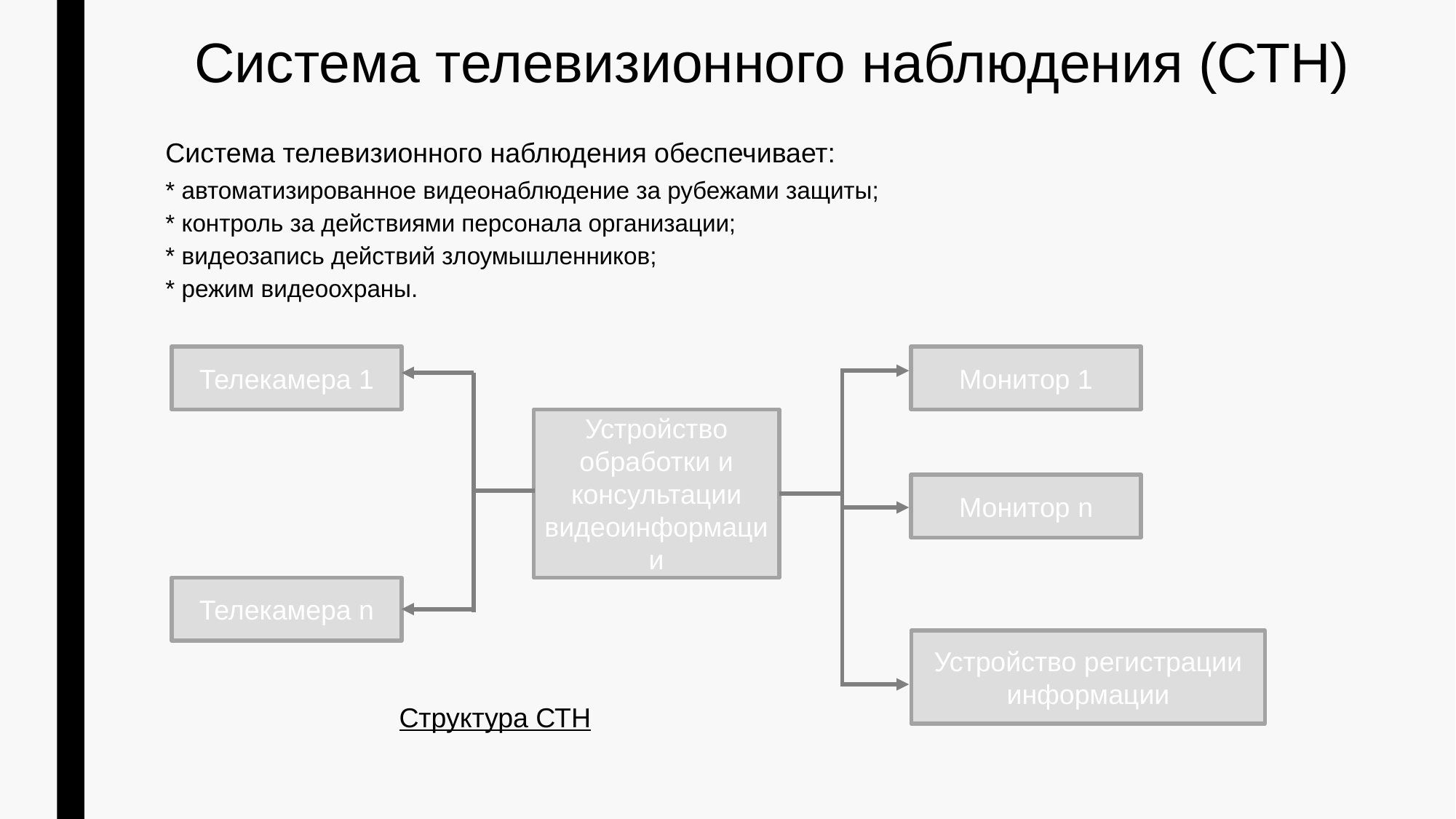

# Система телевизионного наблюдения (СТН)
Система телевизионного наблюдения обеспечивает:
* автоматизированное видеонаблюдение за рубежами защиты;
* контроль за действиями персонала организации;
* видеозапись действий злоумышленников;
* режим видеоохраны.

Телекамера 1
Монитор 1
Устройство обработки и консультации видеоинформации
Монитор n
Телекамера n
Устройство регистрации информации
Структура СТН